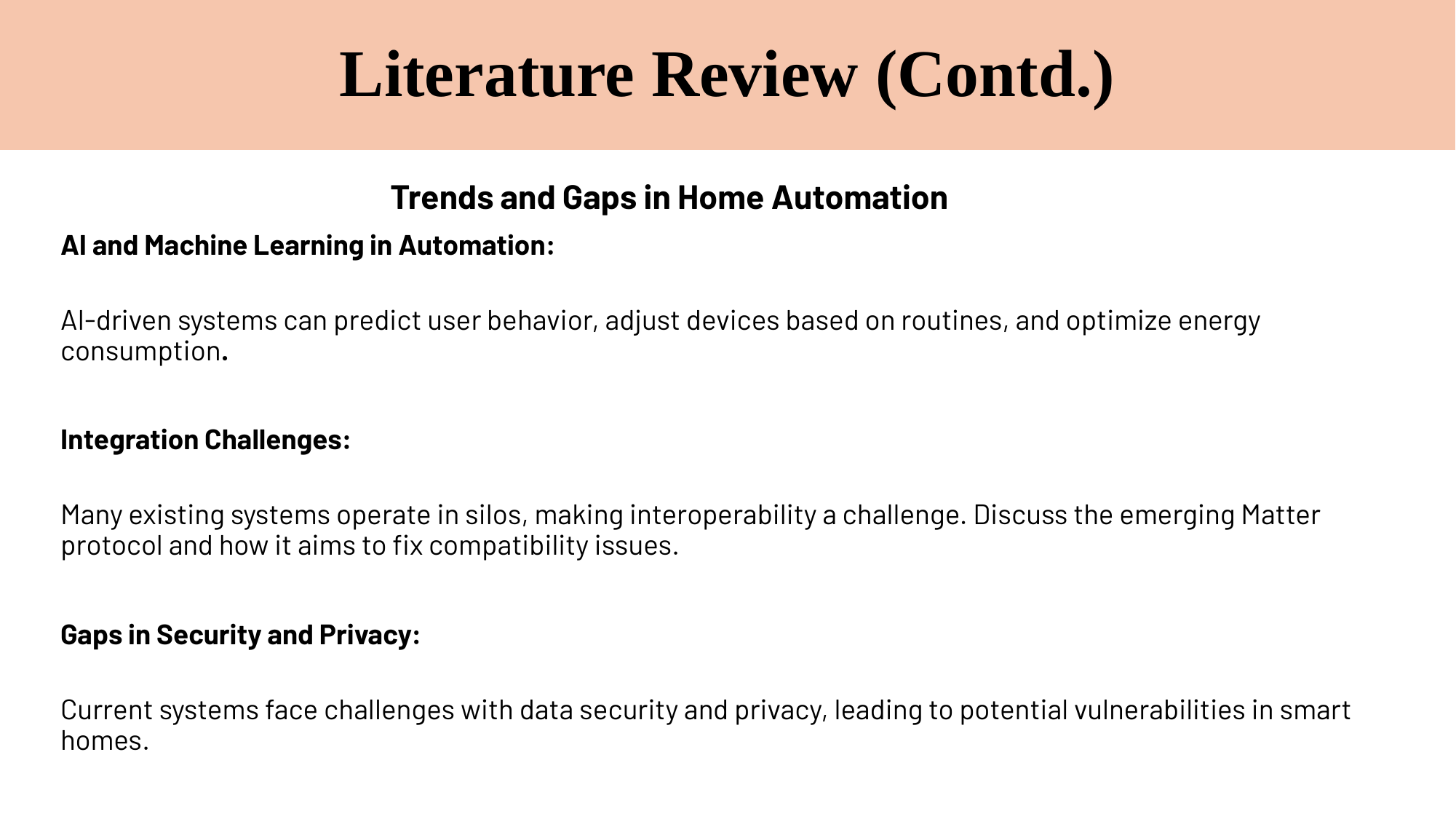

# Literature Review (Contd.)
                                                 Trends and Gaps in Home Automation
AI and Machine Learning in Automation:
AI-driven systems can predict user behavior, adjust devices based on routines, and optimize energy consumption.

Integration Challenges:
Many existing systems operate in silos, making interoperability a challenge. Discuss the emerging Matter protocol and how it aims to fix compatibility issues.

Gaps in Security and Privacy:
Current systems face challenges with data security and privacy, leading to potential vulnerabilities in smart homes.